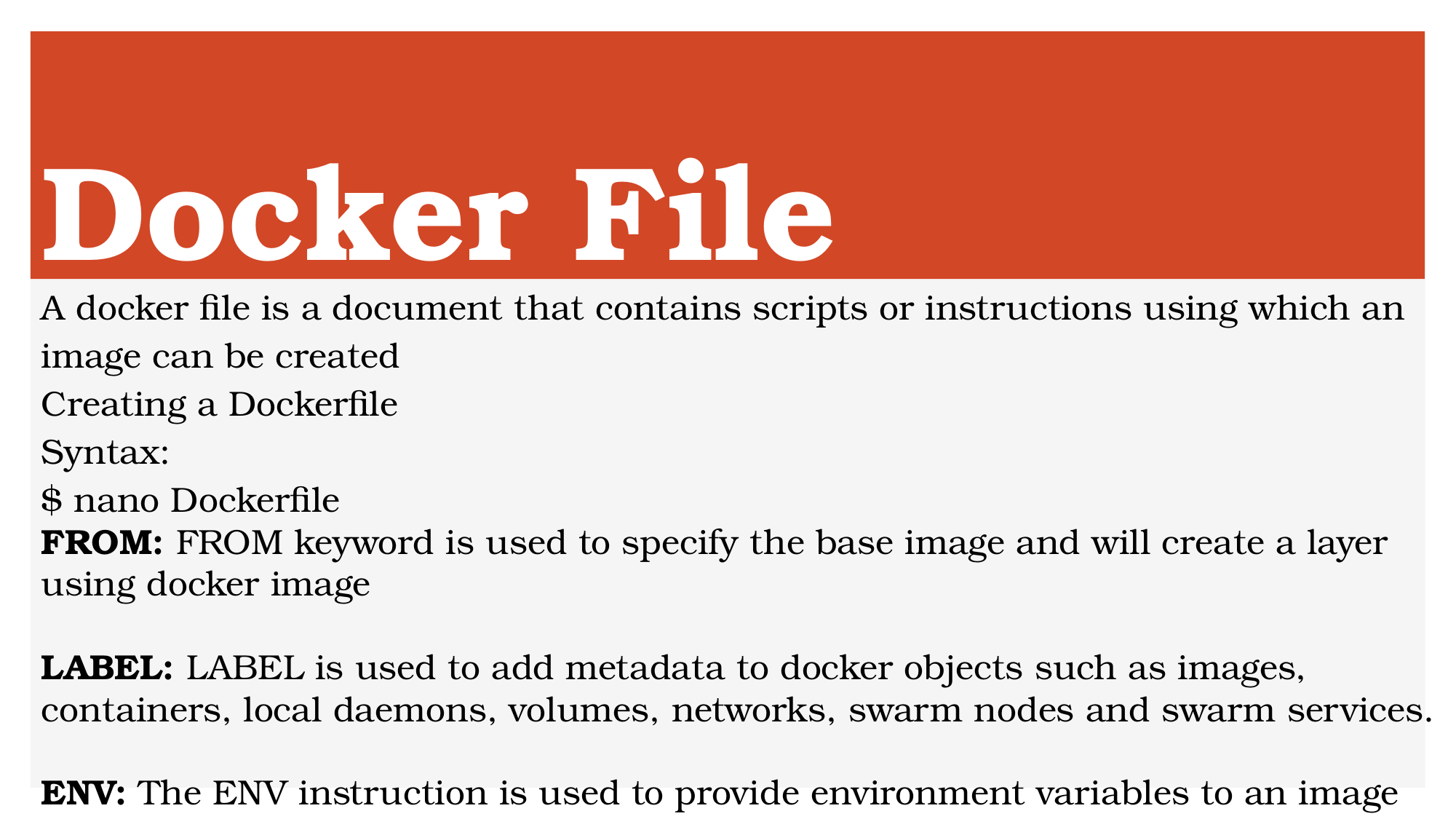

# Docker File

A docker file is a document that contains scripts or instructions using which an image can be created
Creating a Dockerfile
Syntax:
$ nano Dockerfile
FROM: FROM keyword is used to specify the base image and will create a layer using docker image

LABEL: LABEL is used to add metadata to docker objects such as images, containers, local daemons, volumes, networks, swarm nodes and swarm services.

ENV: The ENV instruction is used to provide environment variables to an image which are persisted    when a container is run.